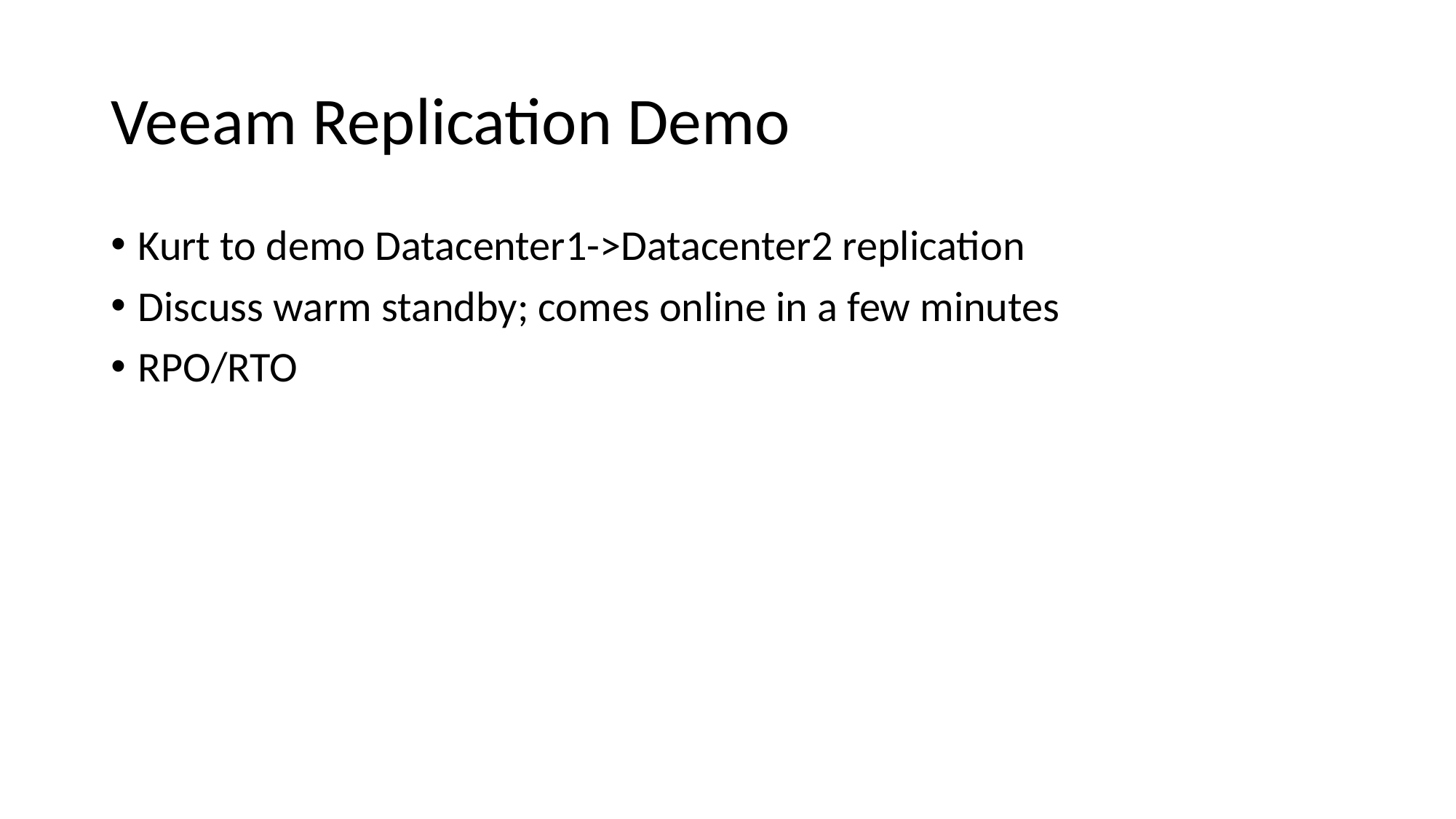

# Veeam Replication Demo
Kurt to demo Datacenter1->Datacenter2 replication
Discuss warm standby; comes online in a few minutes
RPO/RTO